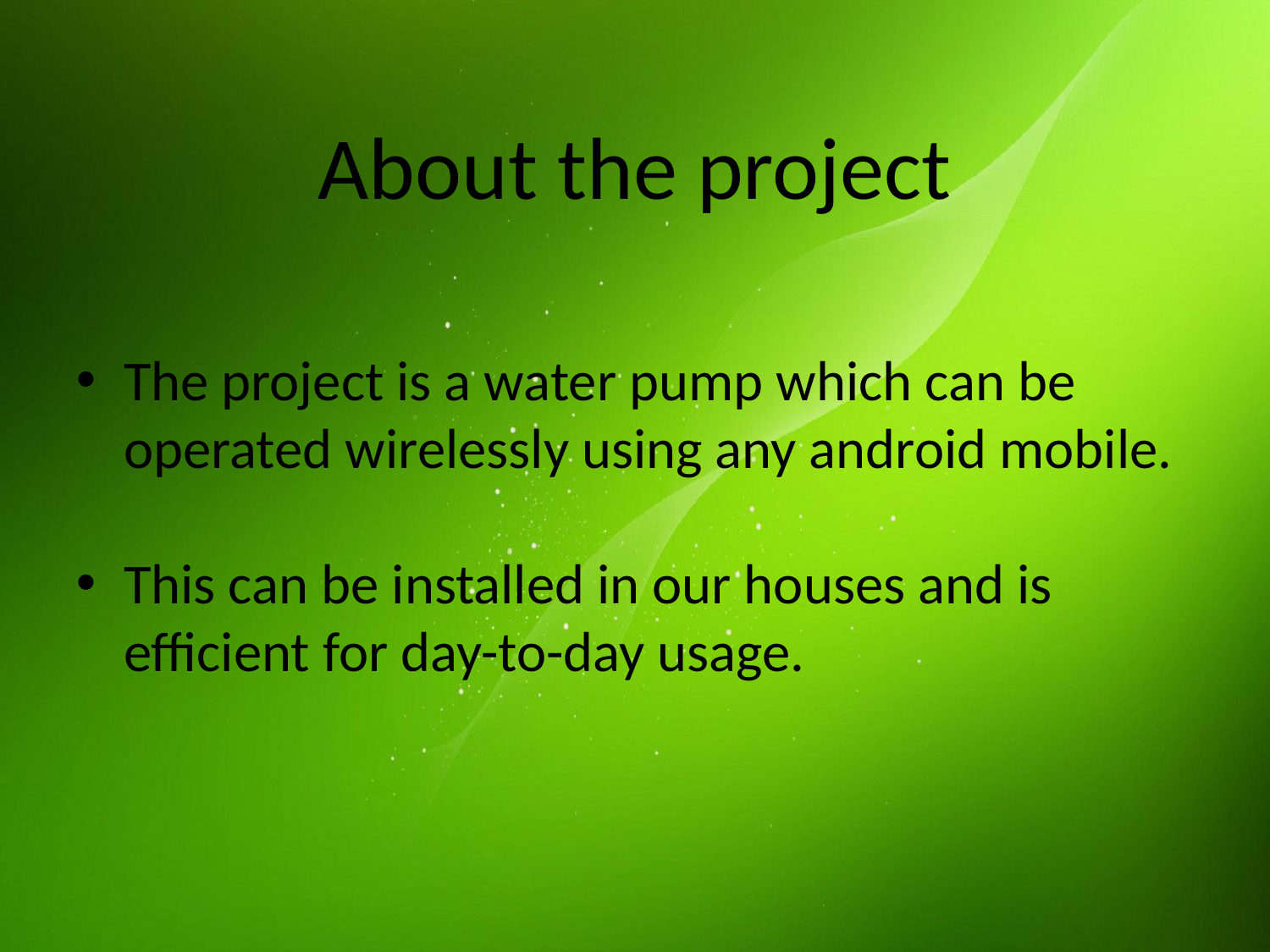

# About the project
The project is a water pump which can be operated wirelessly using any android mobile.

This can be installed in our houses and is efficient for day-to-day usage.